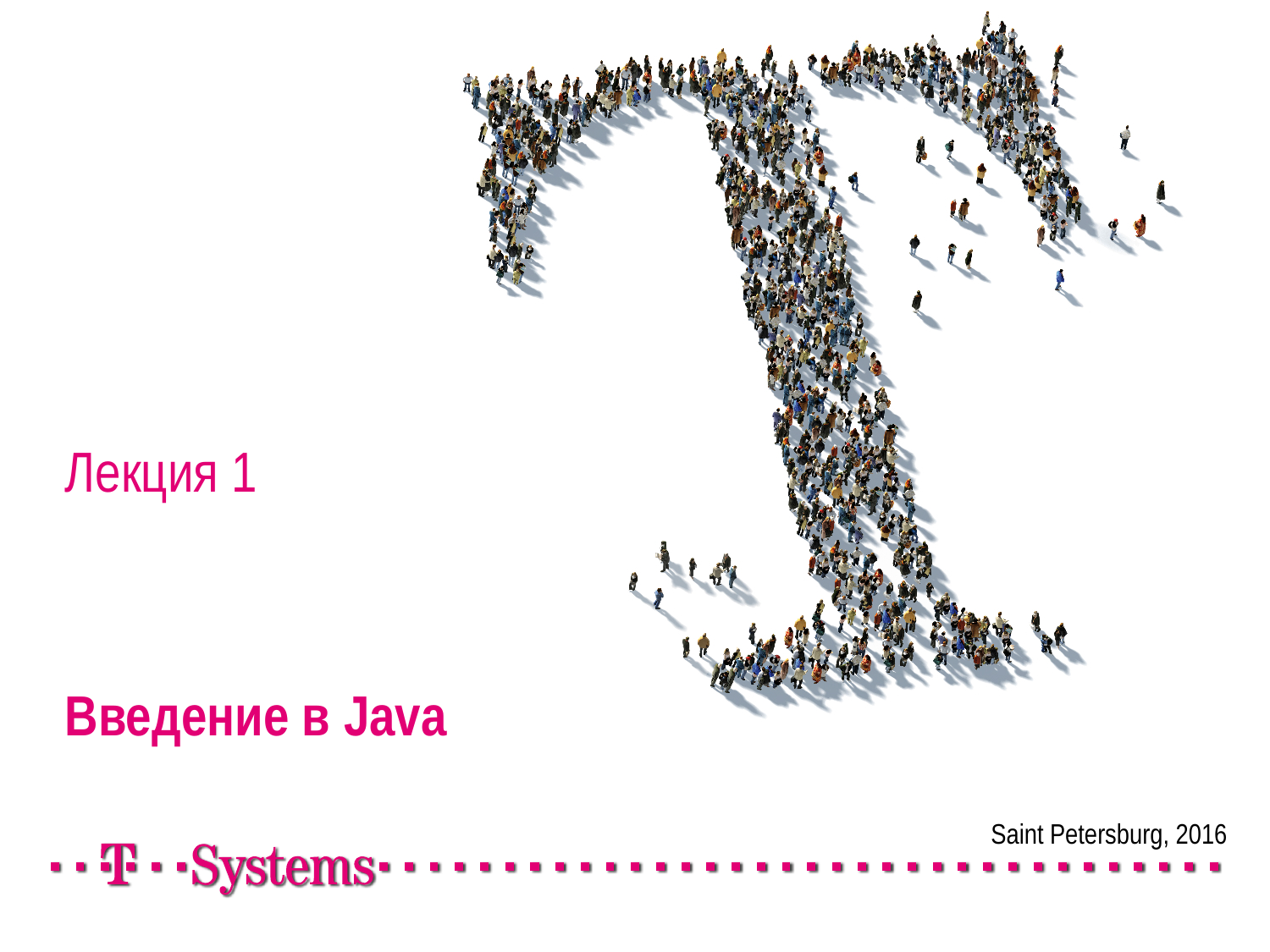

# Лекция 1 Введение в Java
Saint Petersburg, 2016